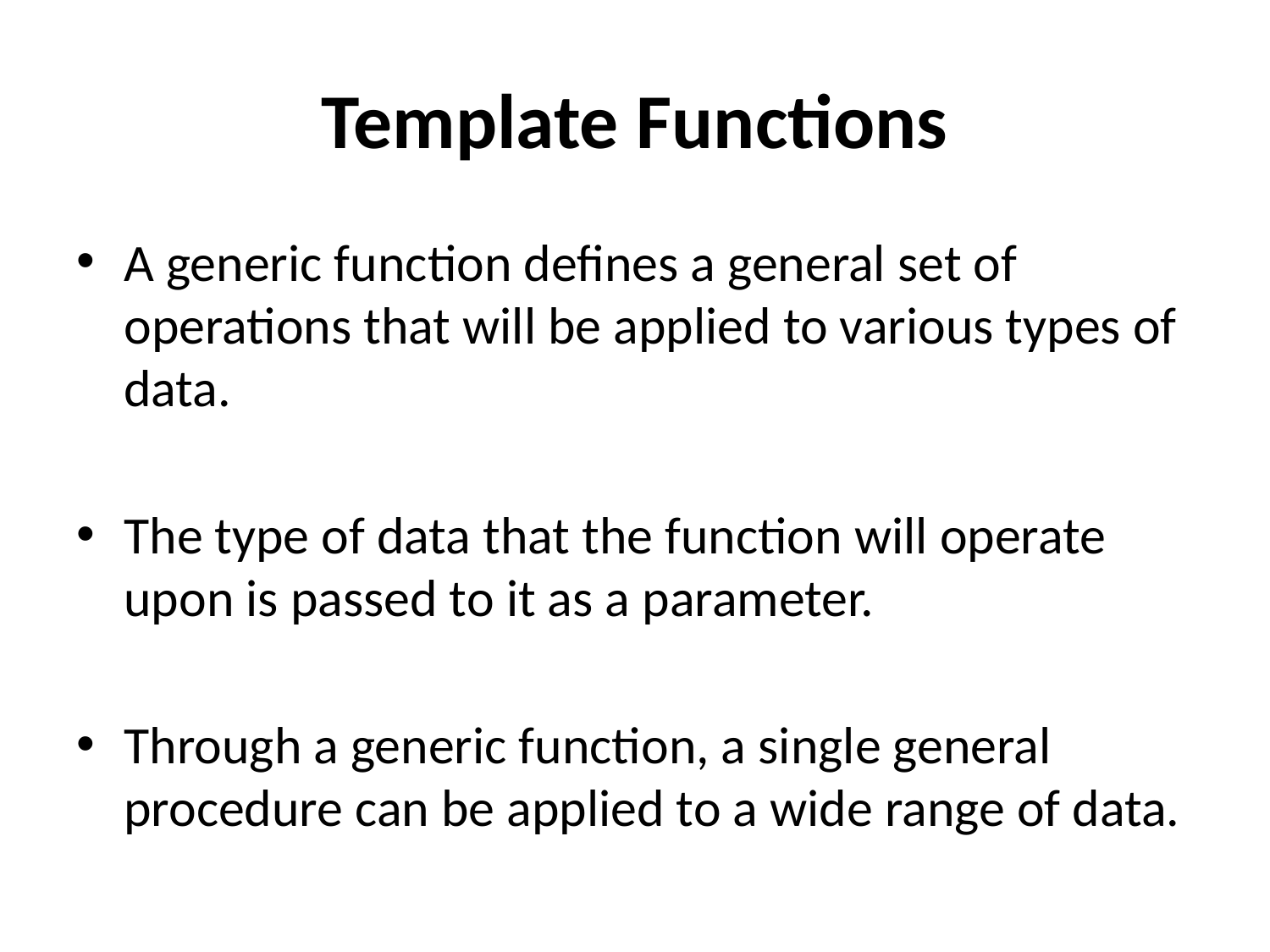

# Template Functions
A generic function defines a general set of operations that will be applied to various types of data.

The type of data that the function will operate upon is passed to it as a parameter.

Through a generic function, a single general procedure can be applied to a wide range of data.